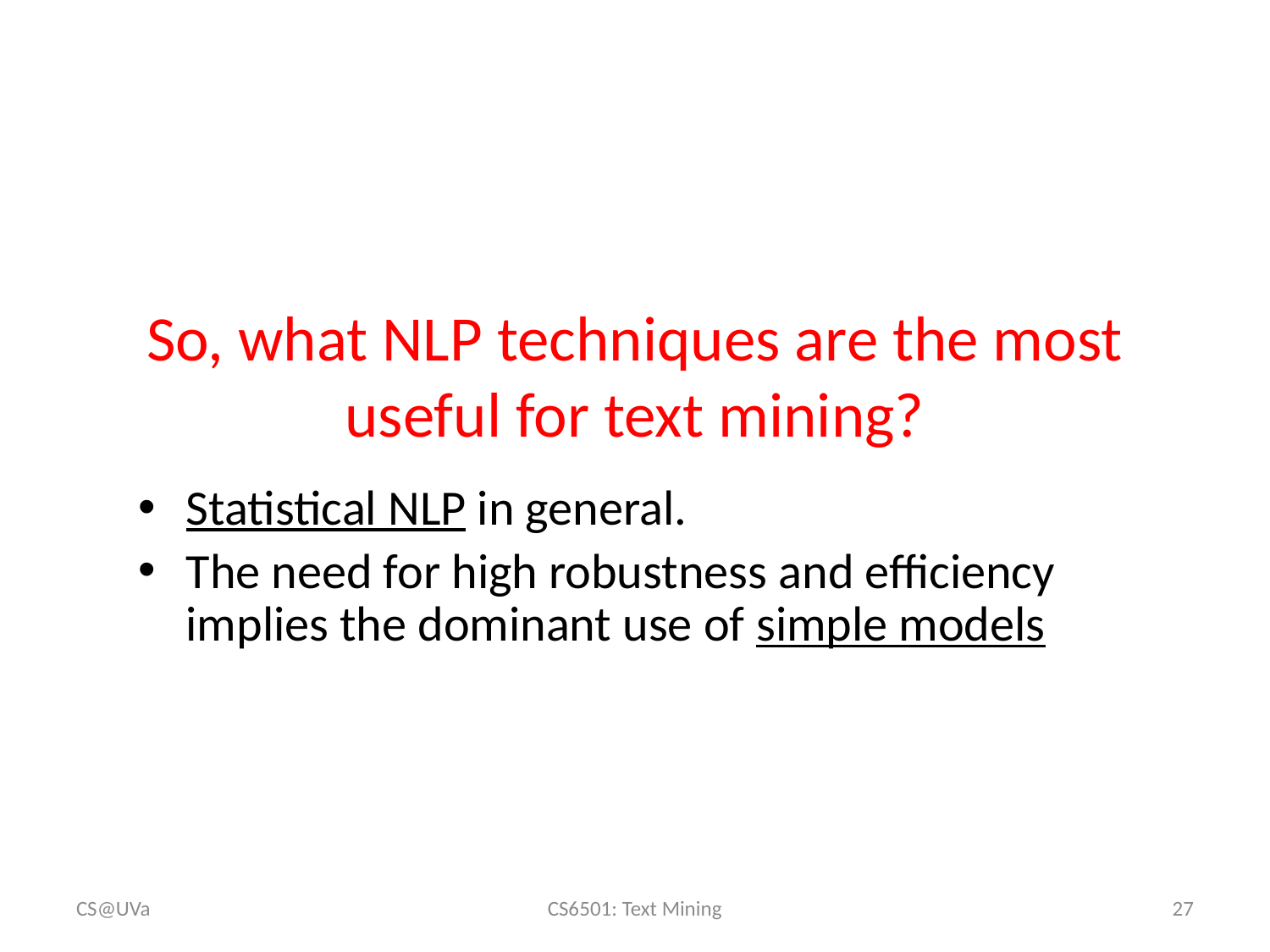

So, what NLP techniques are the most useful for text mining?
Statistical NLP in general.
The need for high robustness and efficiency implies the dominant use of simple models
CS@UVa
CS6501: Text Mining
27